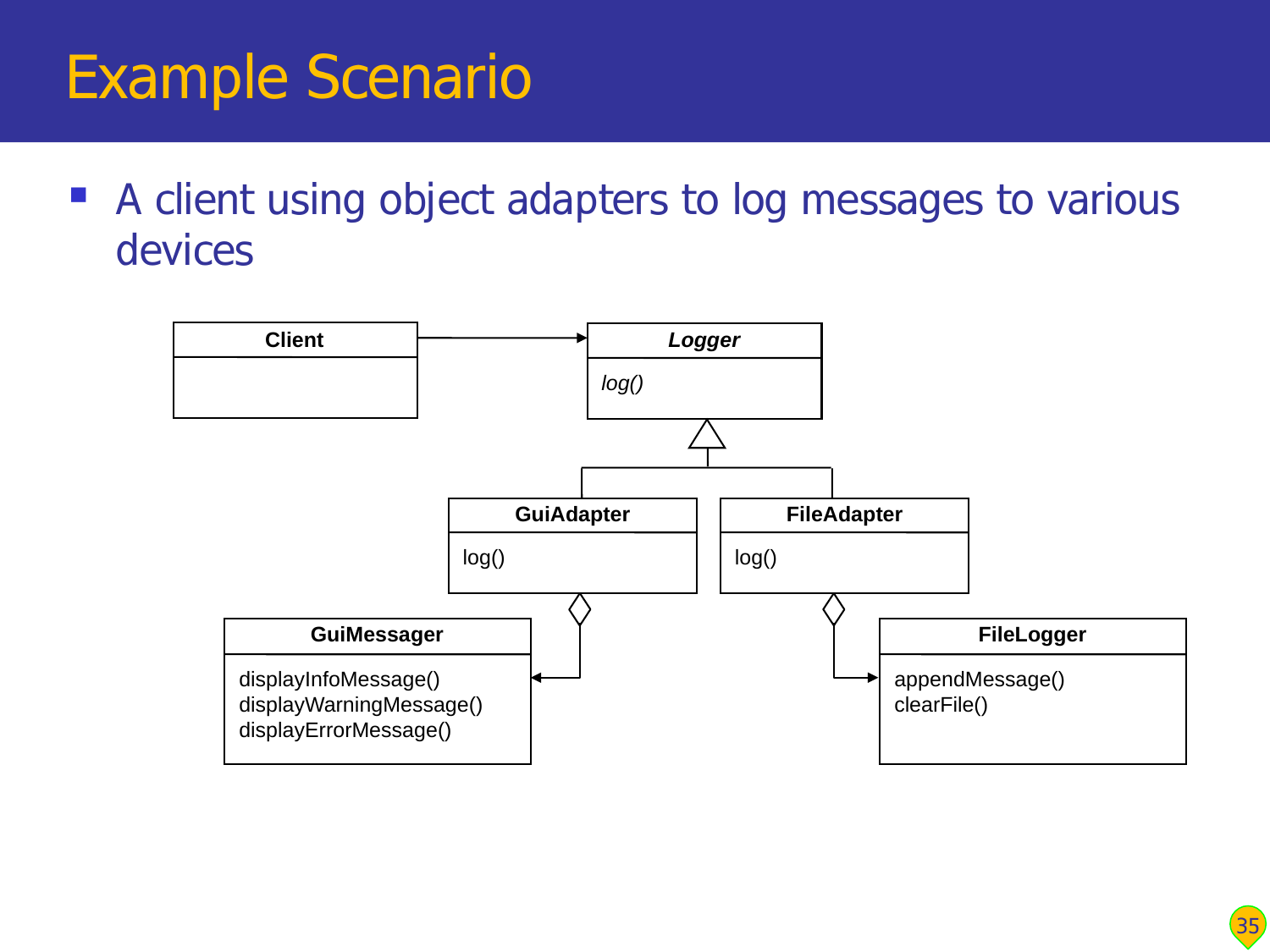

# Example Scenario
A client using object adapters to log messages to various devices

Client
Logger

log()

GuiAdapter
FileAdapter

log()
log()

GuiMessager
FileLogger

displayInfoMessage()
displayWarningMessage()
displayErrorMessage()
appendMessage()
clearFile()
35